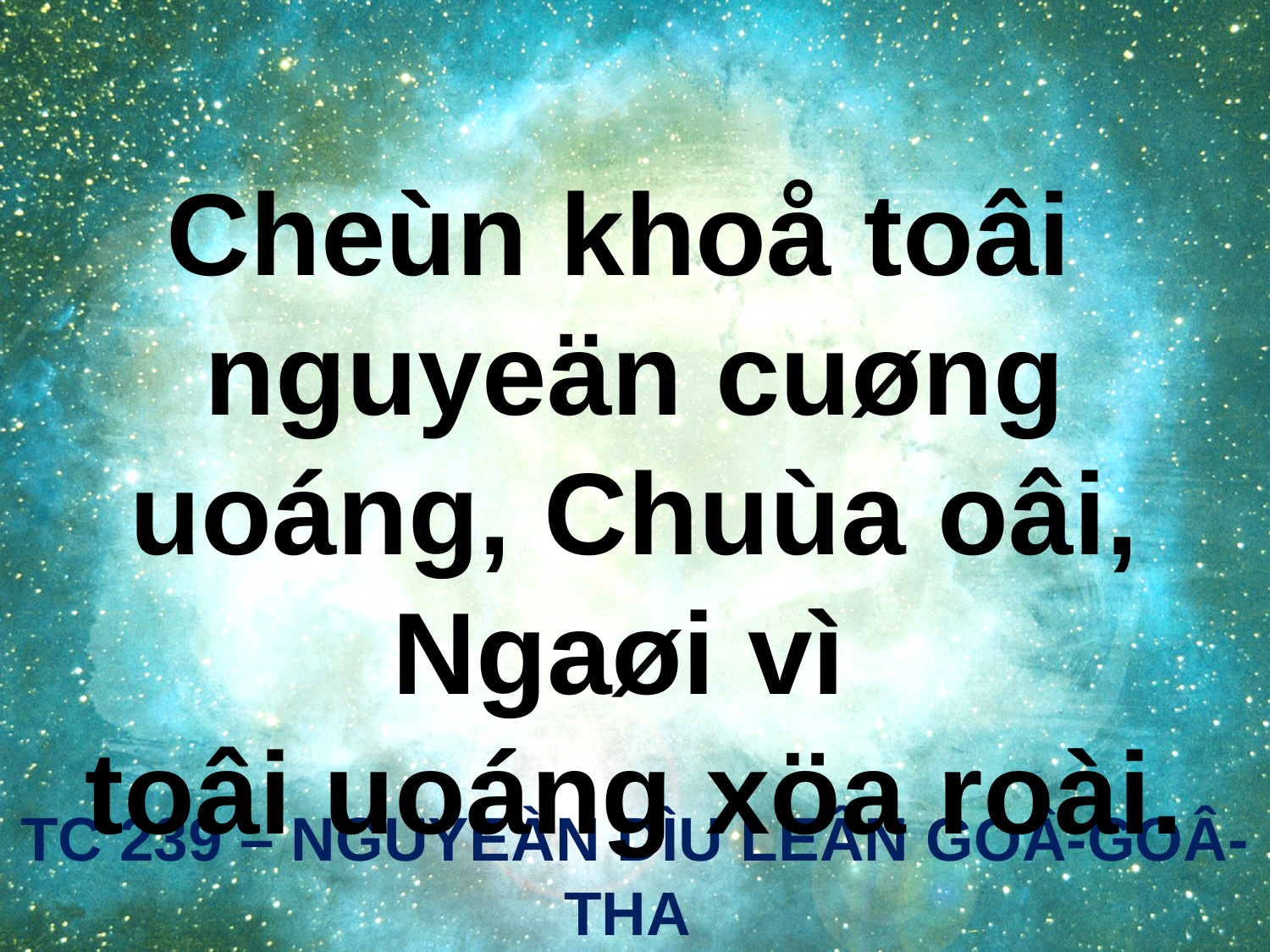

Cheùn khoå toâi
nguyeän cuøng uoáng, Chuùa oâi, Ngaøi vì
toâi uoáng xöa roài.
TC 239 – NGUYEÀN DÌU LEÂN GOÂ-GOÂ-THA